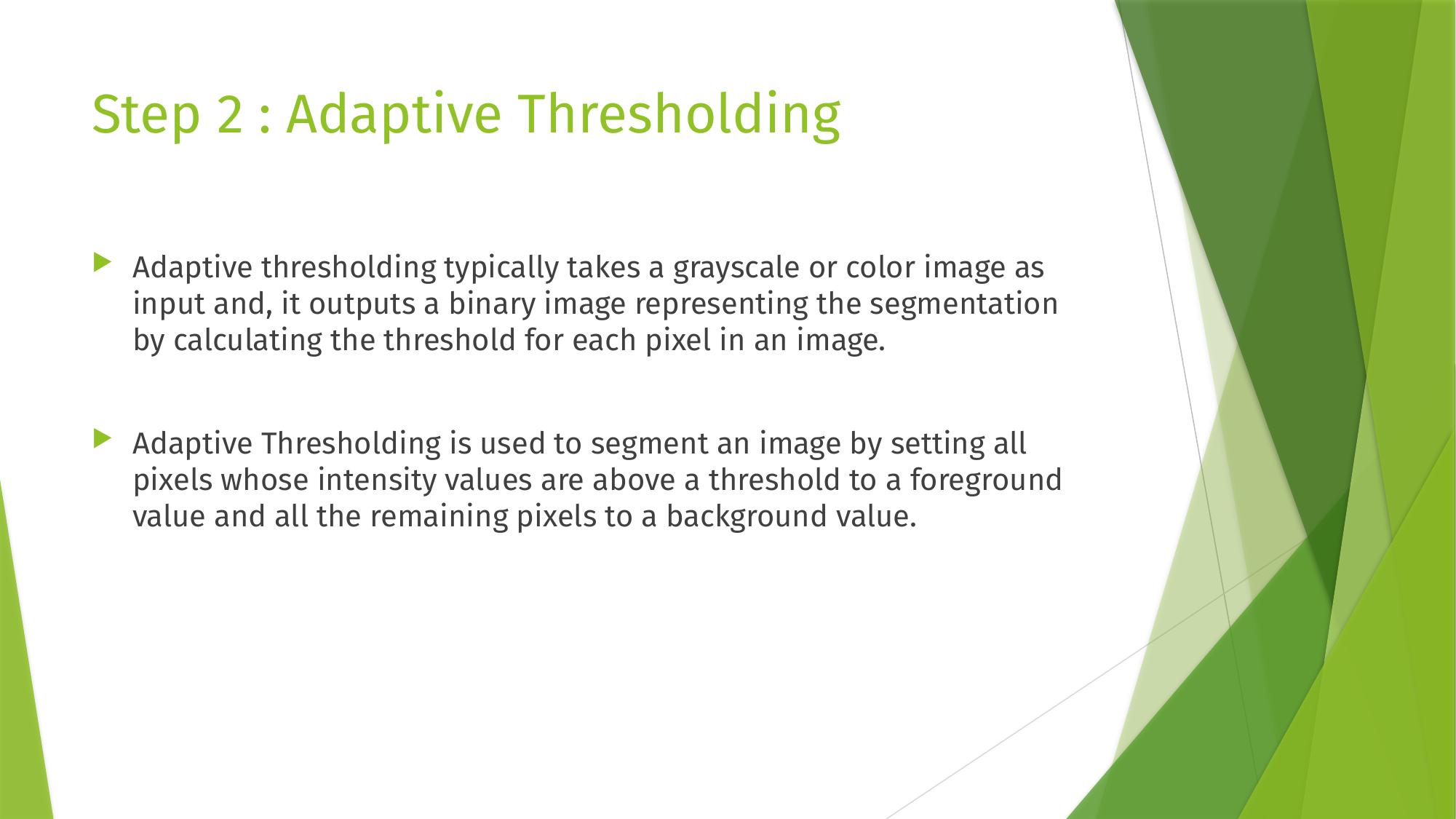

# Step 2 : Adaptive Thresholding

Adaptive thresholding typically takes a grayscale or color image as input and, it outputs a binary image representing the segmentation by calculating the threshold for each pixel in an image.

Adaptive Thresholding is used to segment an image by setting all pixels whose intensity values are above a threshold to a foreground value and all the remaining pixels to a background value.